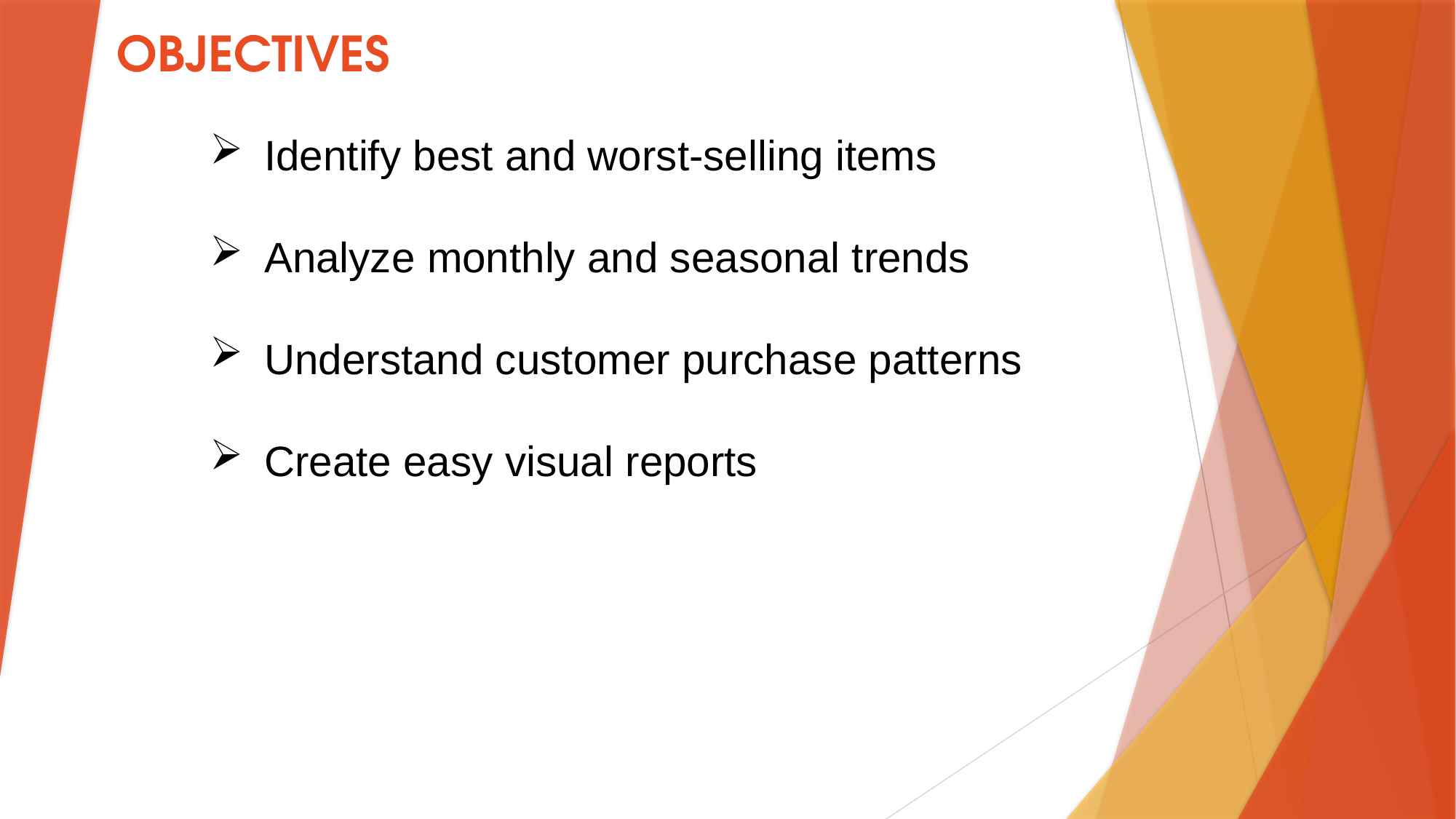

# OBJECTIVES
Identify best and worst-selling items

Analyze monthly and seasonal trends

Understand customer purchase patterns

Create easy visual reports